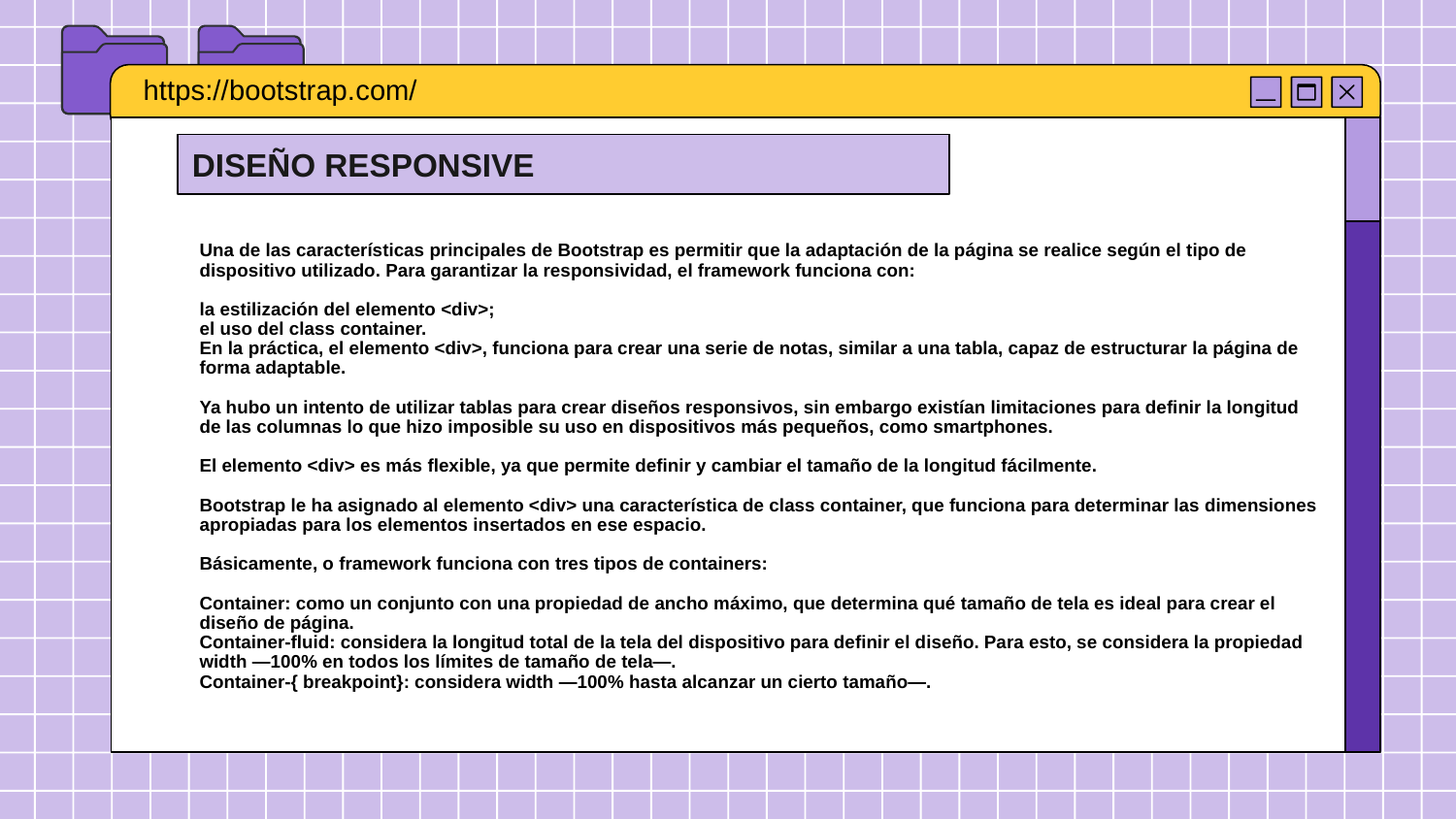

https://bootstrap.com/
DISEÑO RESPONSIVE
# Una de las características principales de Bootstrap es permitir que la adaptación de la página se realice según el tipo de dispositivo utilizado. Para garantizar la responsividad, el framework funciona con: la estilización del elemento <div>; el uso del class container. En la práctica, el elemento <div>, funciona para crear una serie de notas, similar a una tabla, capaz de estructurar la página de forma adaptable. Ya hubo un intento de utilizar tablas para crear diseños responsivos, sin embargo existían limitaciones para definir la longitud de las columnas lo que hizo imposible su uso en dispositivos más pequeños, como smartphones. El elemento <div> es más flexible, ya que permite definir y cambiar el tamaño de la longitud fácilmente. Bootstrap le ha asignado al elemento <div> una característica de class container, que funciona para determinar las dimensiones apropiadas para los elementos insertados en ese espacio. Básicamente, o framework funciona con tres tipos de containers: Container: como un conjunto con una propiedad de ancho máximo, que determina qué tamaño de tela es ideal para crear el diseño de página. Container-fluid: considera la longitud total de la tela del dispositivo para definir el diseño. Para esto, se considera la propiedad width —100% en todos los límites de tamaño de tela—. Container-{ breakpoint}: considera width —100% hasta alcanzar un cierto tamaño—.